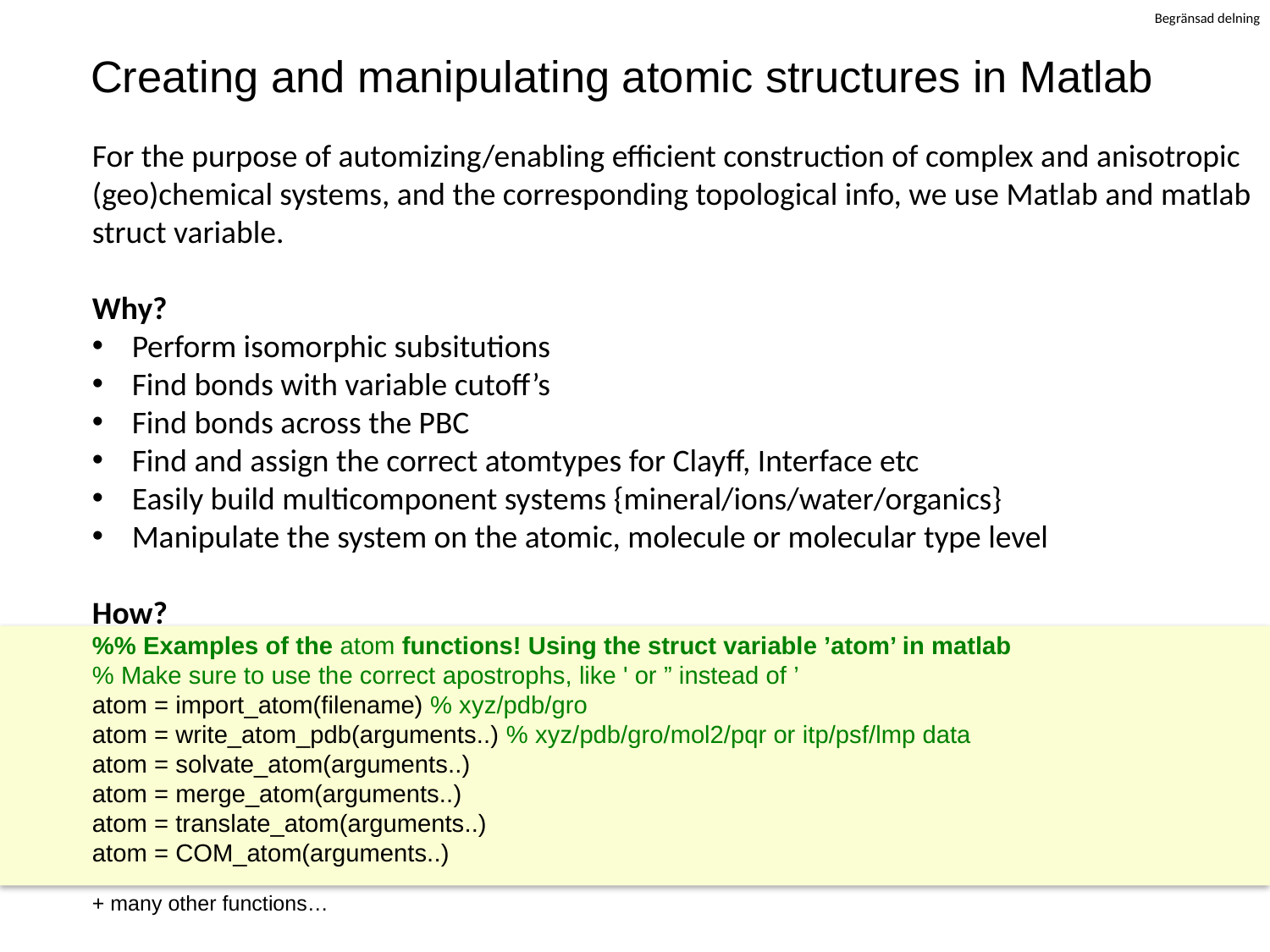

# Creating and manipulating atomic structures in Matlab
For the purpose of automizing/enabling efficient construction of complex and anisotropic (geo)chemical systems, and the corresponding topological info, we use Matlab and matlab struct variable.

Why?
Perform isomorphic subsitutions
Find bonds with variable cutoff’s
Find bonds across the PBC
Find and assign the correct atomtypes for Clayff, Interface etc
Easily build multicomponent systems {mineral/ions/water/organics}
Manipulate the system on the atomic, molecule or molecular type level

How?
%% Examples of the atom functions! Using the struct variable ’atom’ in matlab
% Make sure to use the correct apostrophs, like ' or ” instead of ’
atom = import_atom(filename) % xyz/pdb/gro
atom = write_atom_pdb(arguments..) % xyz/pdb/gro/mol2/pqr or itp/psf/lmp data
atom = solvate_atom(arguments..)
atom = merge_atom(arguments..)
atom = translate_atom(arguments..)
atom = COM_atom(arguments..)

+ many other functions…